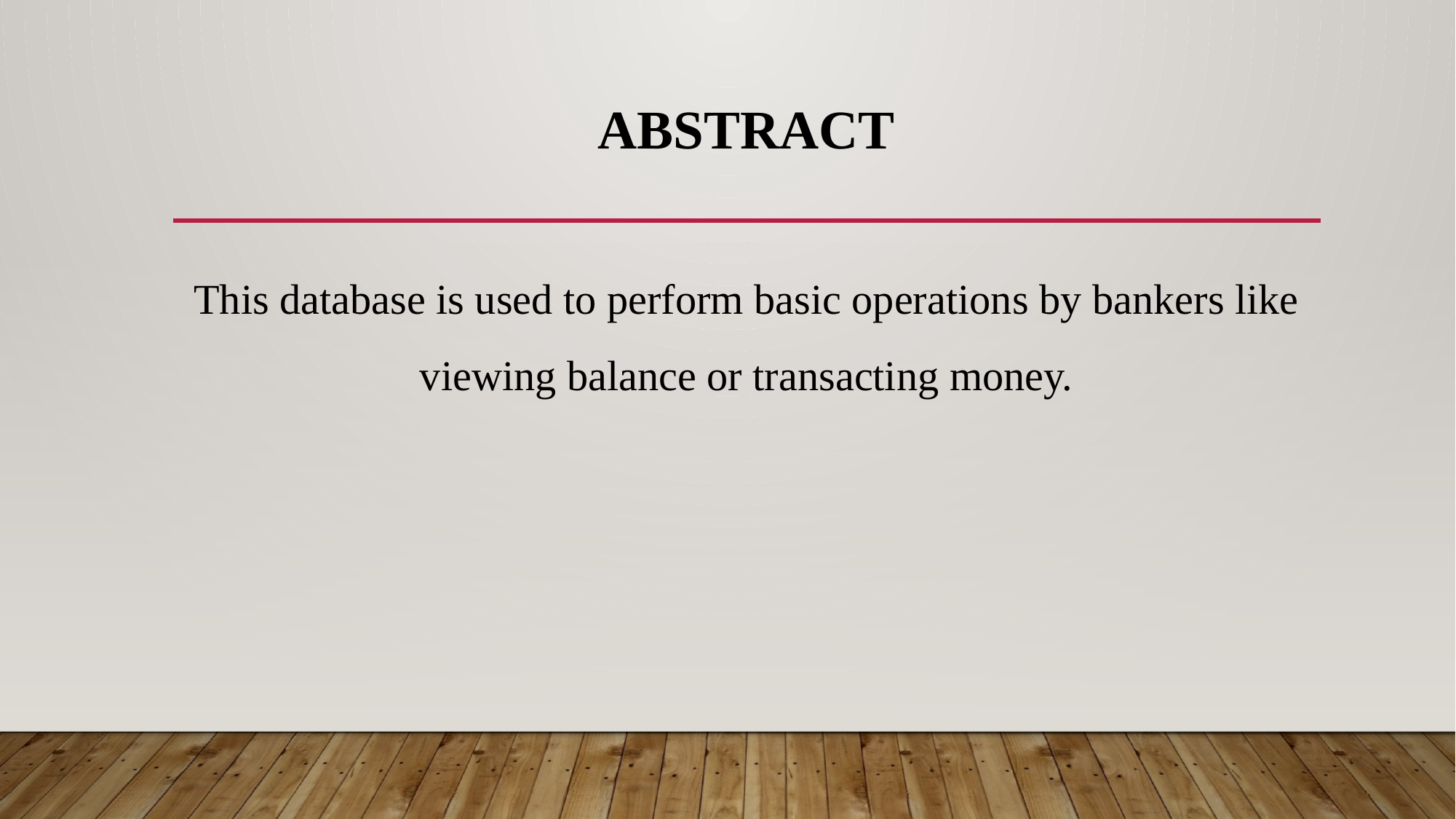

# Abstract
This database is used to perform basic operations by bankers like viewing balance or transacting money.